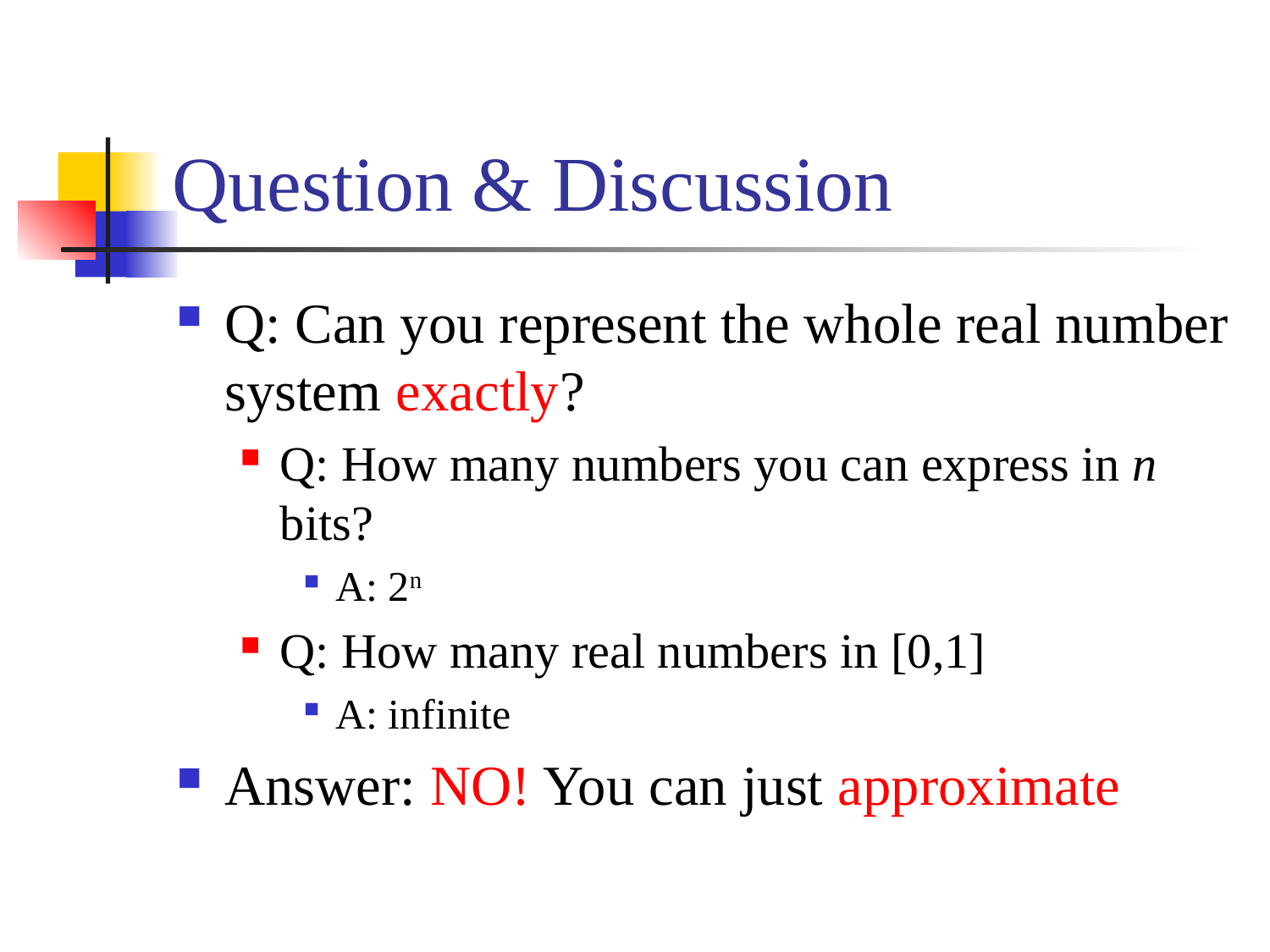

# Question & Discussion
Q: Can you represent the whole real number system exactly?
Q: How many numbers you can express in n bits?
A: 2n
Q: How many real numbers in [0,1]
A: infinite
Answer: NO! You can just approximate